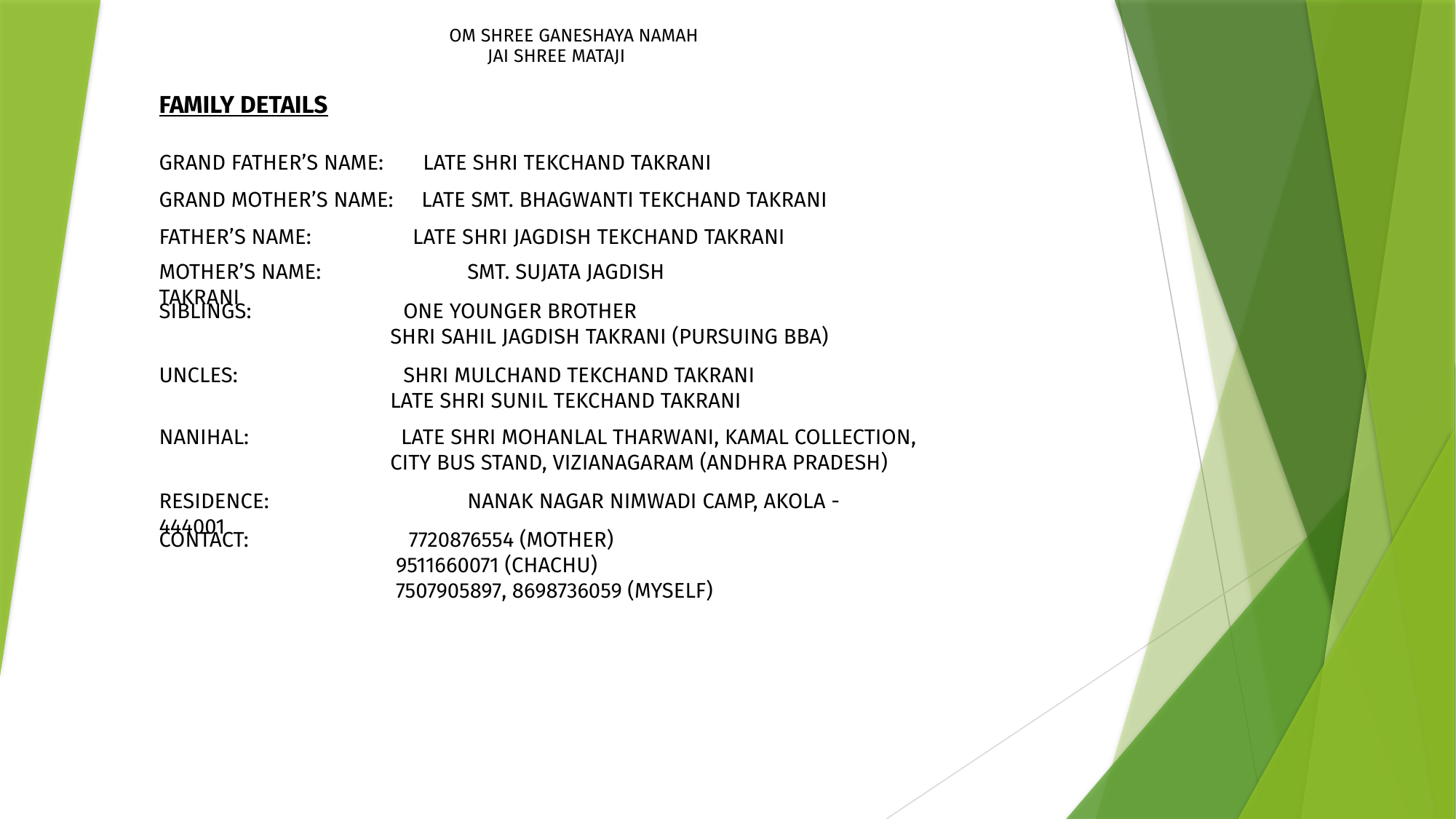

OM SHREE GANESHAYA NAMAH
JAI SHREE MATAJI
FAMILY DETAILS
GRAND FATHER’S NAME:       LATE SHRI TEKCHAND TAKRANI
GRAND MOTHER’S NAME:     LATE SMT. BHAGWANTI TEKCHAND TAKRANI
FATHER’S NAME:                  LATE SHRI JAGDISH TEKCHAND TAKRANI
MOTHER’S NAME:	                SMT. SUJATA JAGDISH TAKRANI
SIBLINGS:	                        ONE YOUNGER BROTHER
                                         SHRI SAHIL JAGDISH TAKRANI (PURSUING BBA)
UNCLES:	                        SHRI MULCHAND TEKCHAND TAKRANI
                                         LATE SHRI SUNIL TEKCHAND TAKRANI
NANIHAL:                           LATE SHRI MOHANLAL THARWANI, KAMAL COLLECTION,
                                         CITY BUS STAND, VIZIANAGARAM (ANDHRA PRADESH)
RESIDENCE:	                NANAK NAGAR NIMWADI CAMP, AKOLA - 444001
CONTACT:	                         7720876554 (MOTHER)
                                          9511660071 (CHACHU)
                                          7507905897, 8698736059 (MYSELF)